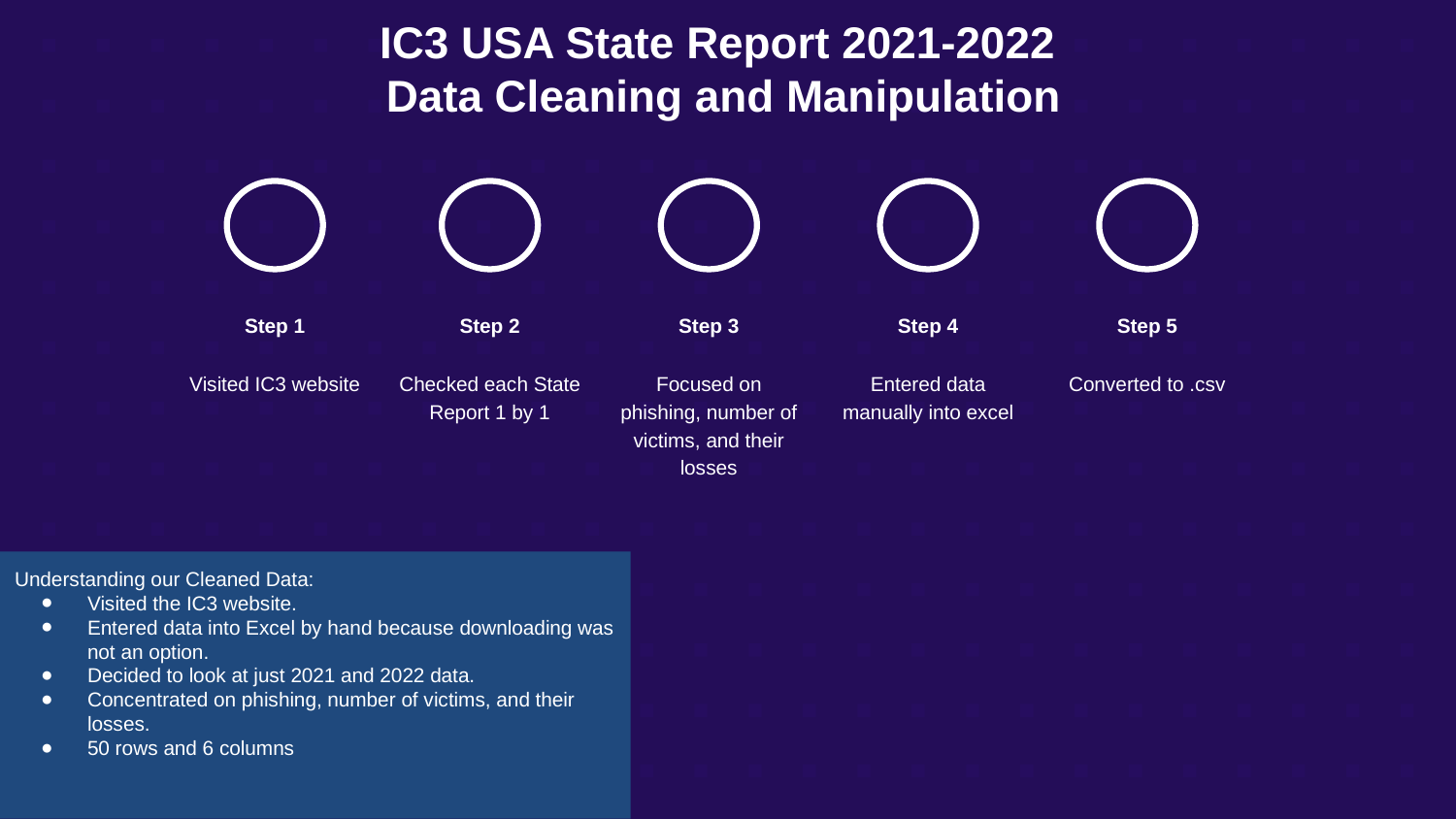

IC3 USA State Report 2021-2022
Data Cleaning and Manipulation​​

Step 1
Visited IC3 website

Step 2
Checked each State Report 1 by 1

Step 3
Focused on phishing, number of victims, and their losses

Step 4
Entered data manually into excel

Step 5
Converted to .csv

Understanding our Cleaned Data:
Visited the IC3 website.
Entered data into Excel by hand because downloading was not an option.
Decided to look at just 2021 and 2022 data.
Concentrated on phishing, number of victims, and their losses.
50 rows and 6 columns